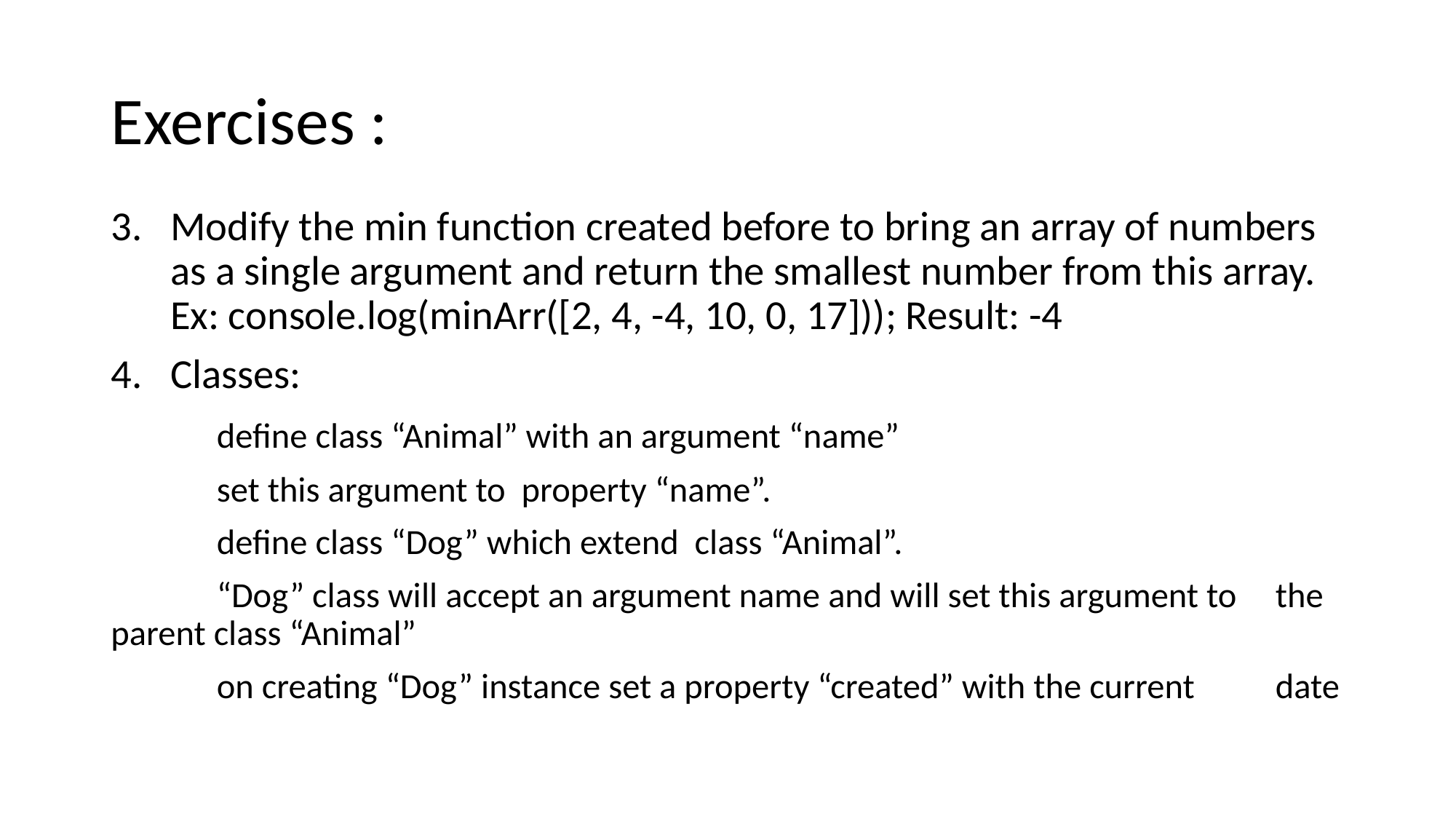

# Exercises :
Modify the min function created before to bring an array of numbers as a single argument and return the smallest number from this array. Ex: console.log(minArr([2, 4, -4, 10, 0, 17])); Result: -4
Classes:
	define class “Animal” with an argument “name”
	set this argument to  property “name”.
	define class “Dog” which extend  class “Animal”.
	“Dog” class will accept an argument name and will set this argument to 	the parent class “Animal”
	on creating “Dog” instance set a property “created” with the current 	date